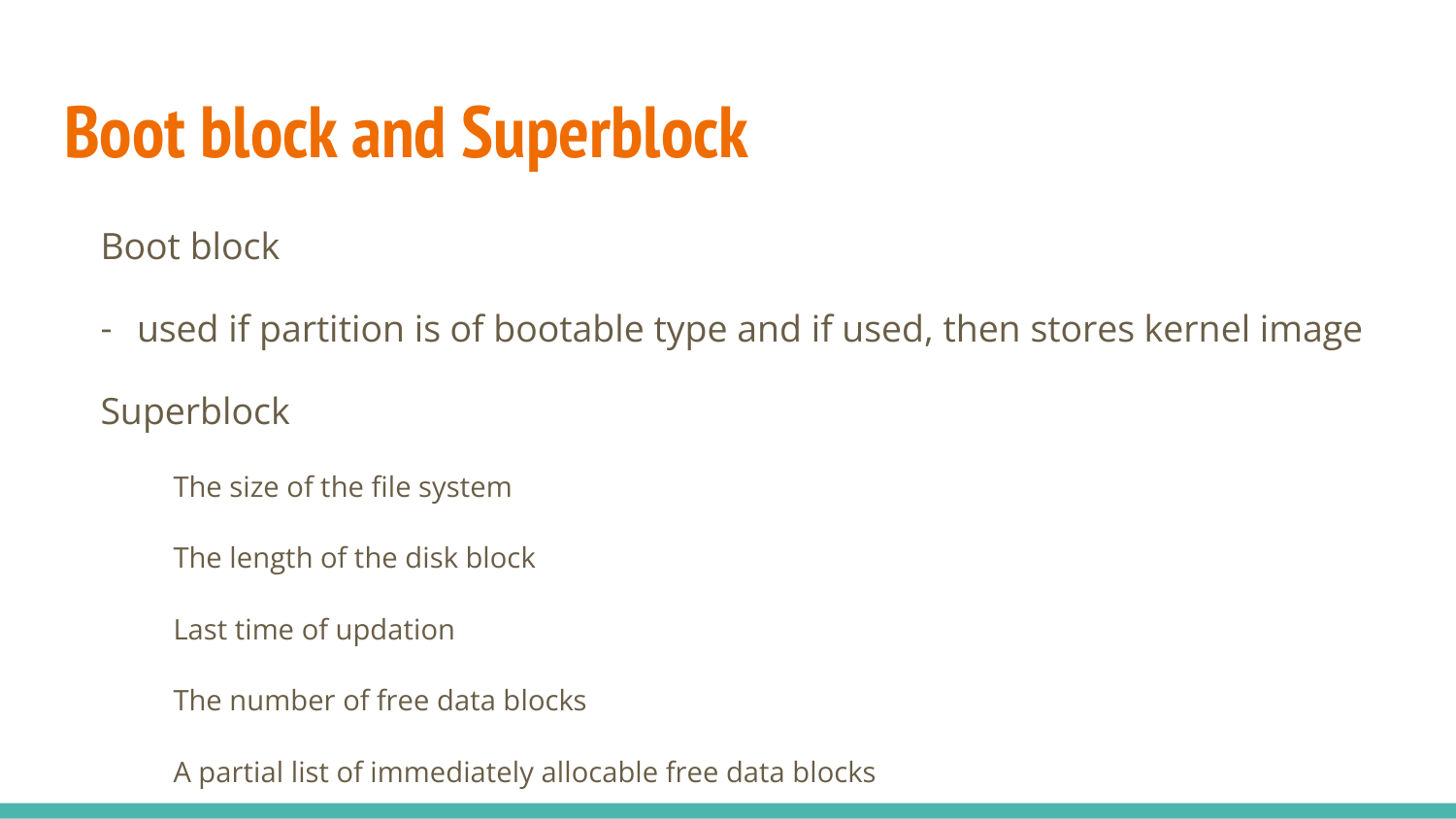

# Boot block and Superblock
Boot block
used if partition is of bootable type and if used, then stores kernel image
Superblock
The size of the file system
The length of the disk block
Last time of updation
The number of free data blocks
A partial list of immediately allocable free data blocks
Number of free inodes available
A partial list of immediately usable inodes